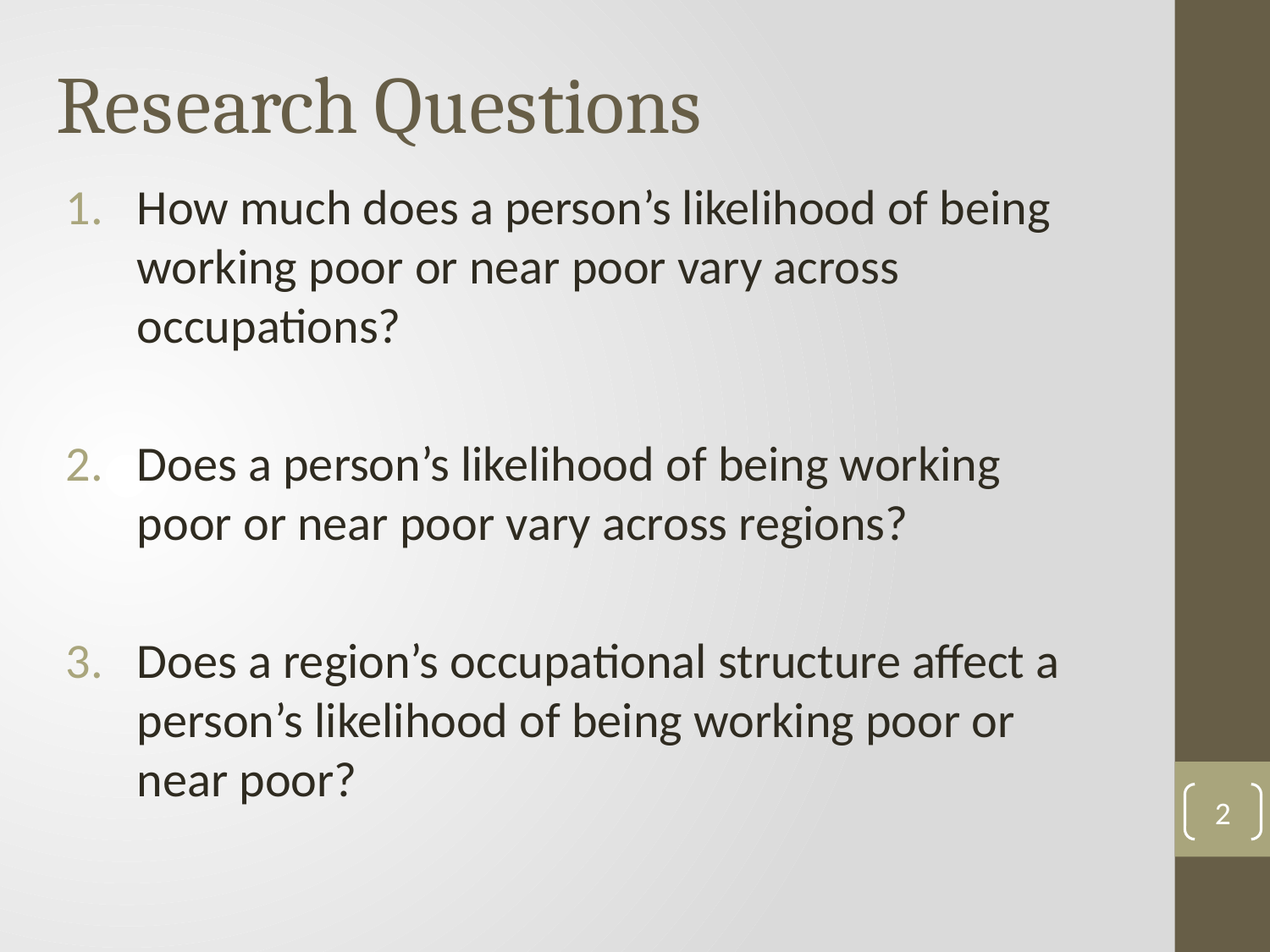

# Research Questions
How much does a person’s likelihood of being working poor or near poor vary across occupations?

Does a person’s likelihood of being working poor or near poor vary across regions?

Does a region’s occupational structure affect a person’s likelihood of being working poor or near poor?

2